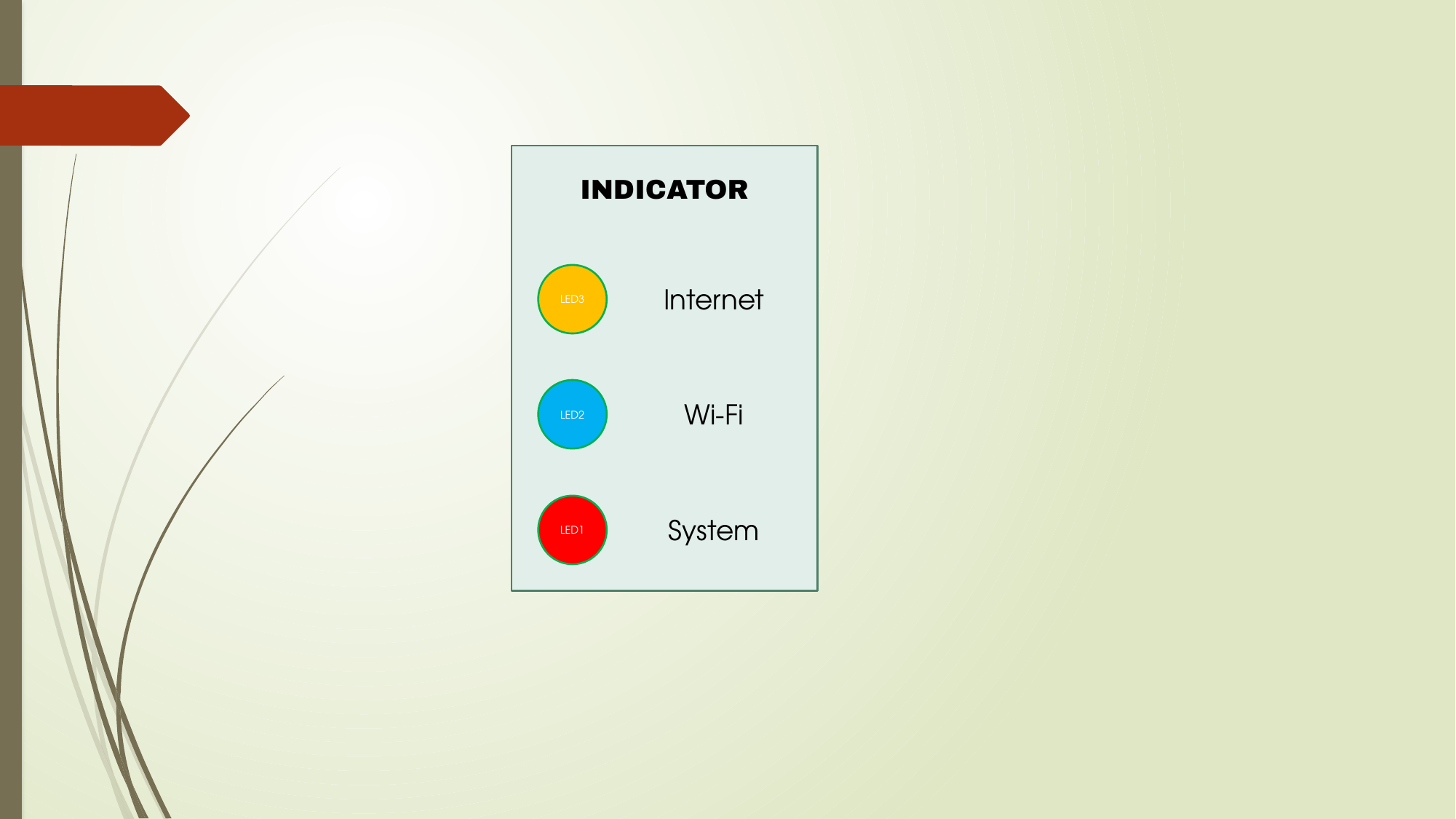

INDICATOR

LED3
Internet
LED2
Wi-Fi
LED1
System